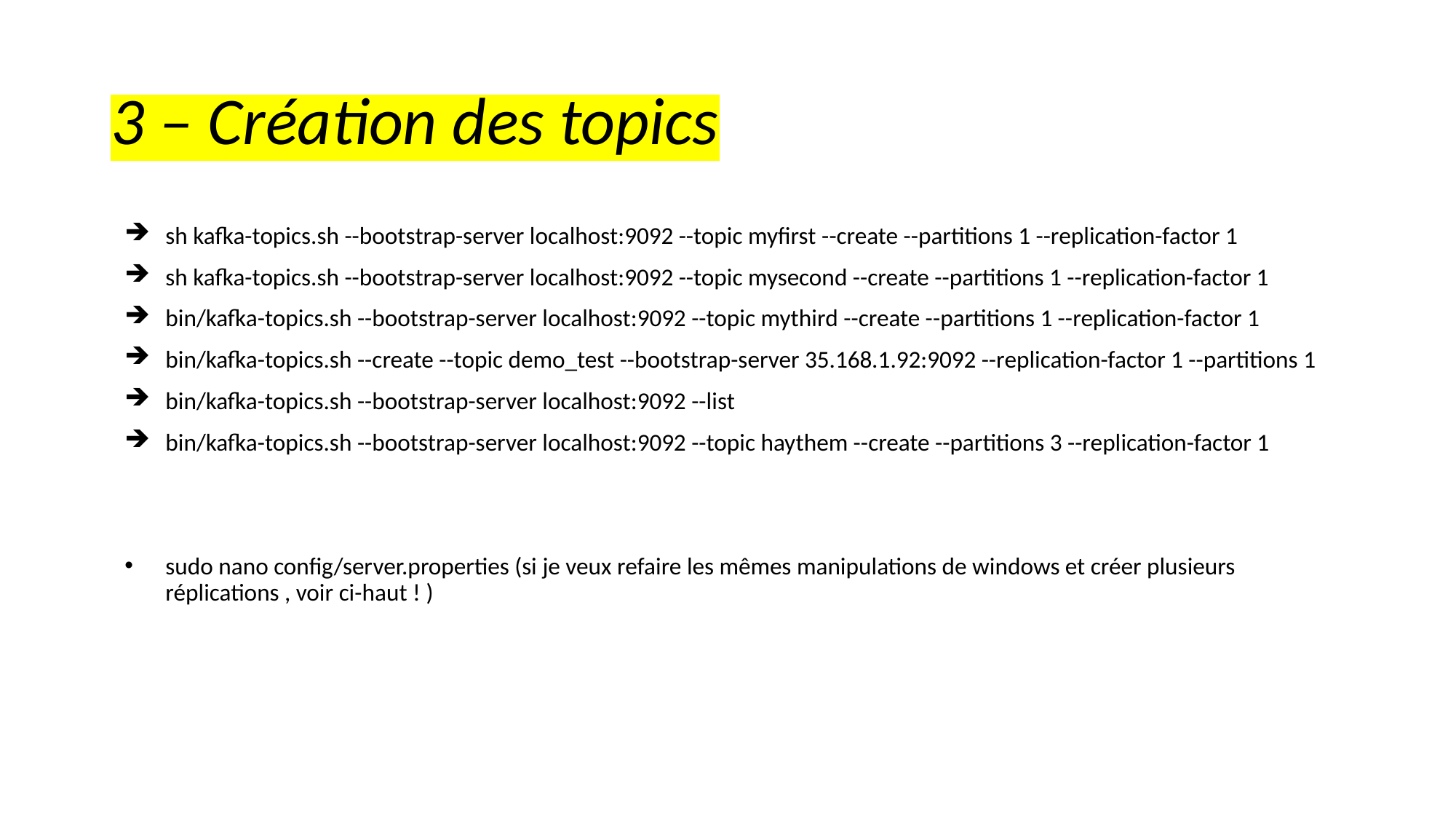

# 3 – Création des topics
sh kafka-topics.sh --bootstrap-server localhost:9092 --topic myfirst --create --partitions 1 --replication-factor 1
sh kafka-topics.sh --bootstrap-server localhost:9092 --topic mysecond --create --partitions 1 --replication-factor 1
bin/kafka-topics.sh --bootstrap-server localhost:9092 --topic mythird --create --partitions 1 --replication-factor 1
bin/kafka-topics.sh --create --topic demo_test --bootstrap-server 35.168.1.92:9092 --replication-factor 1 --partitions 1
bin/kafka-topics.sh --bootstrap-server localhost:9092 --list
bin/kafka-topics.sh --bootstrap-server localhost:9092 --topic haythem --create --partitions 3 --replication-factor 1

sudo nano config/server.properties (si je veux refaire les mêmes manipulations de windows et créer plusieurs réplications , voir ci-haut ! )